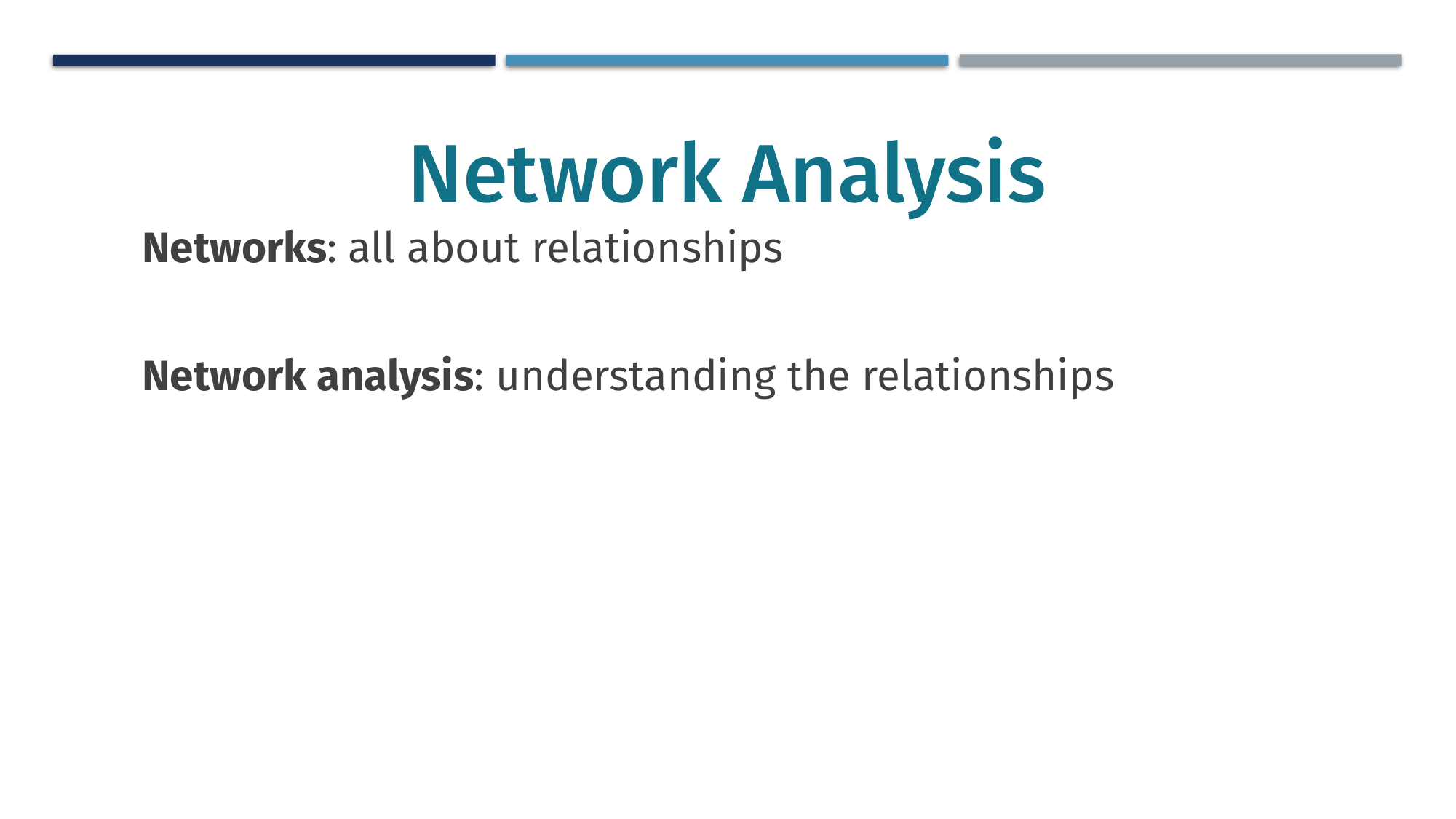

Network Analysis
 Networks: all about relationships

 Network analysis: understanding the relationships